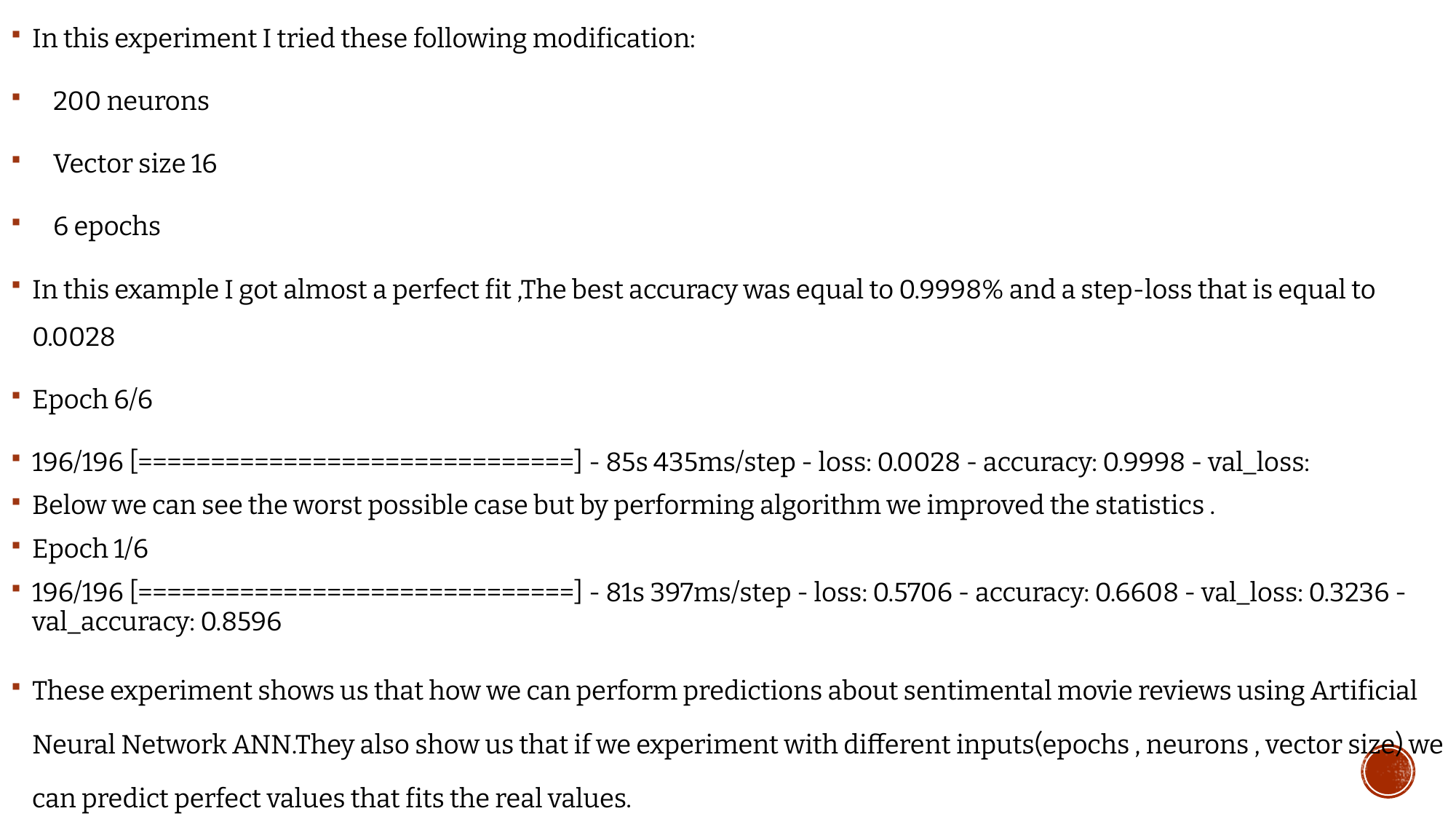

In this experiment I tried these following modification:
    200 neurons
    Vector size 16
    6 epochs
In this example I got almost a perfect fit ,The best accuracy was equal to 0.9998% and a step-loss that is equal to 0.0028
Epoch 6/6
196/196 [==============================] - 85s 435ms/step - loss: 0.0028 - accuracy: 0.9998 - val_loss:
Below we can see the worst possible case but by performing algorithm we improved the statistics .
Epoch 1/6
196/196 [==============================] - 81s 397ms/step - loss: 0.5706 - accuracy: 0.6608 - val_loss: 0.3236 - val_accuracy: 0.8596
These experiment shows us that how we can perform predictions about sentimental movie reviews using Artificial Neural Network ANN.They also show us that if we experiment with different inputs(epochs , neurons , vector size) we can predict perfect values that fits the real values.